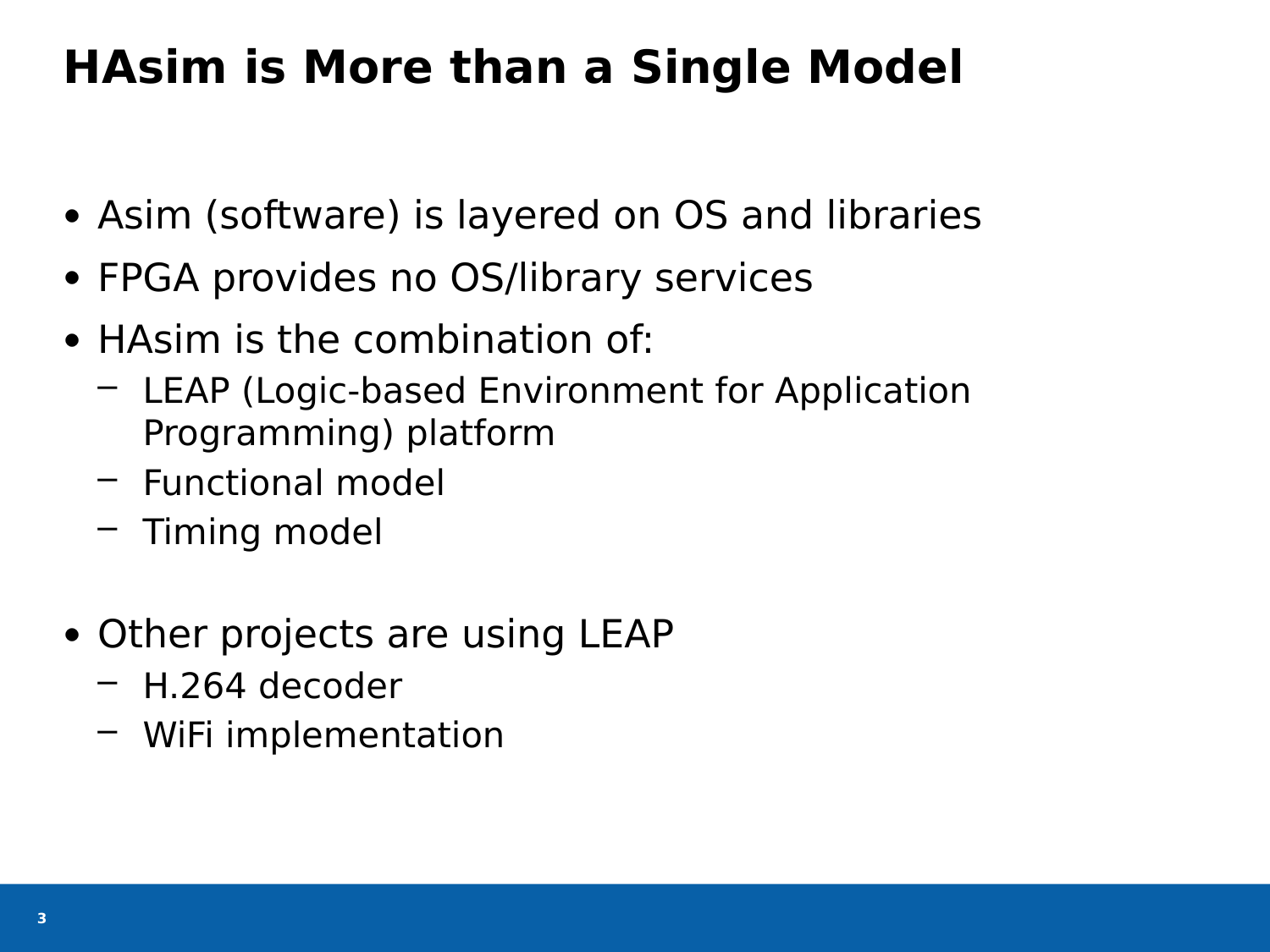

# HAsim is More than a Single Model
Asim (software) is layered on OS and libraries
FPGA provides no OS/library services
HAsim is the combination of:
LEAP (Logic-based Environment for Application Programming) platform
Functional model
Timing model
Other projects are using LEAP
H.264 decoder
WiFi implementation
3